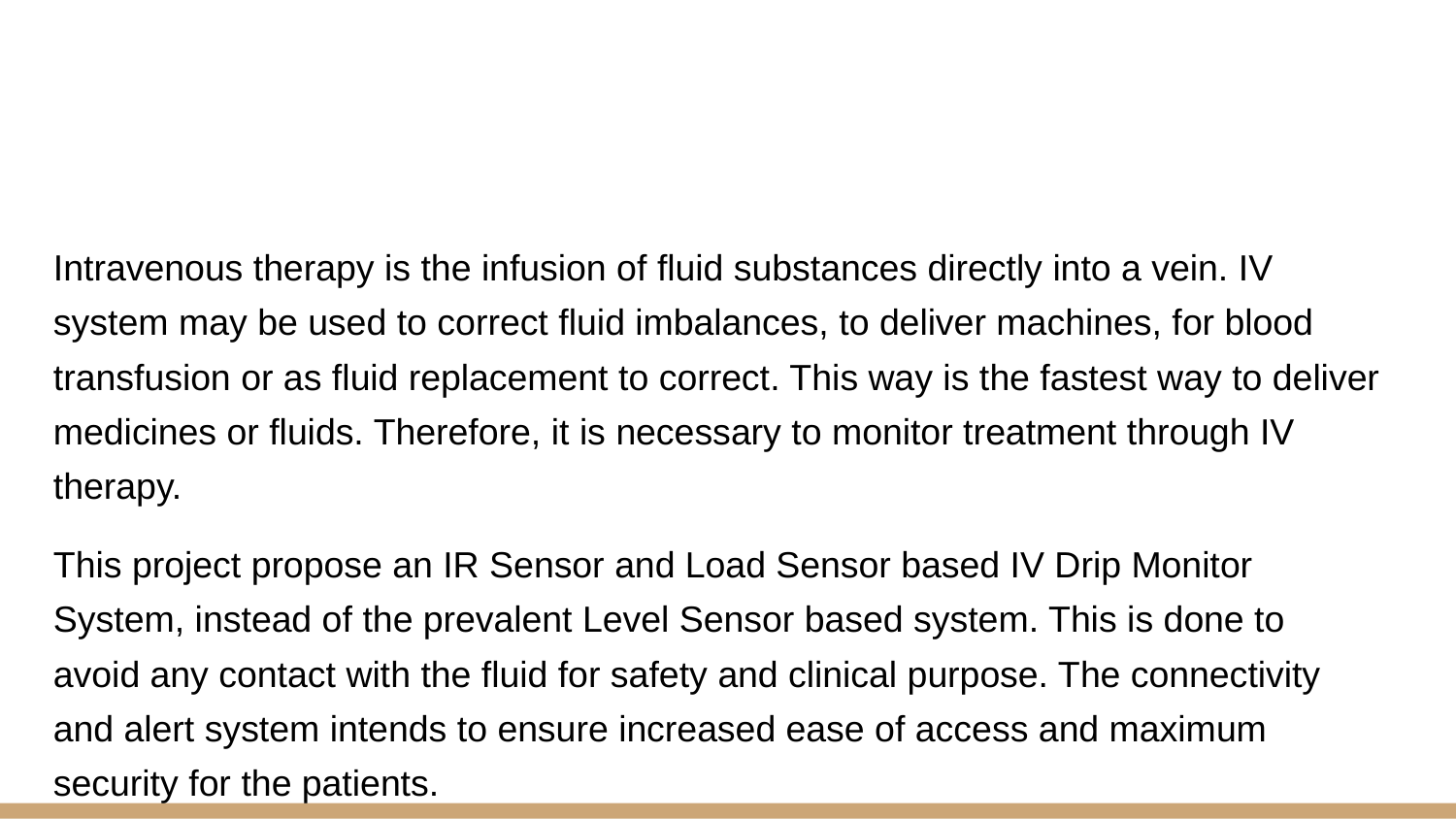

#

Intravenous therapy is the infusion of fluid substances directly into a vein. IV system may be used to correct fluid imbalances, to deliver machines, for blood transfusion or as fluid replacement to correct. This way is the fastest way to deliver medicines or fluids. Therefore, it is necessary to monitor treatment through IV therapy.
This project propose an IR Sensor and Load Sensor based IV Drip Monitor System, instead of the prevalent Level Sensor based system. This is done to avoid any contact with the fluid for safety and clinical purpose. The connectivity and alert system intends to ensure increased ease of access and maximum security for the patients.